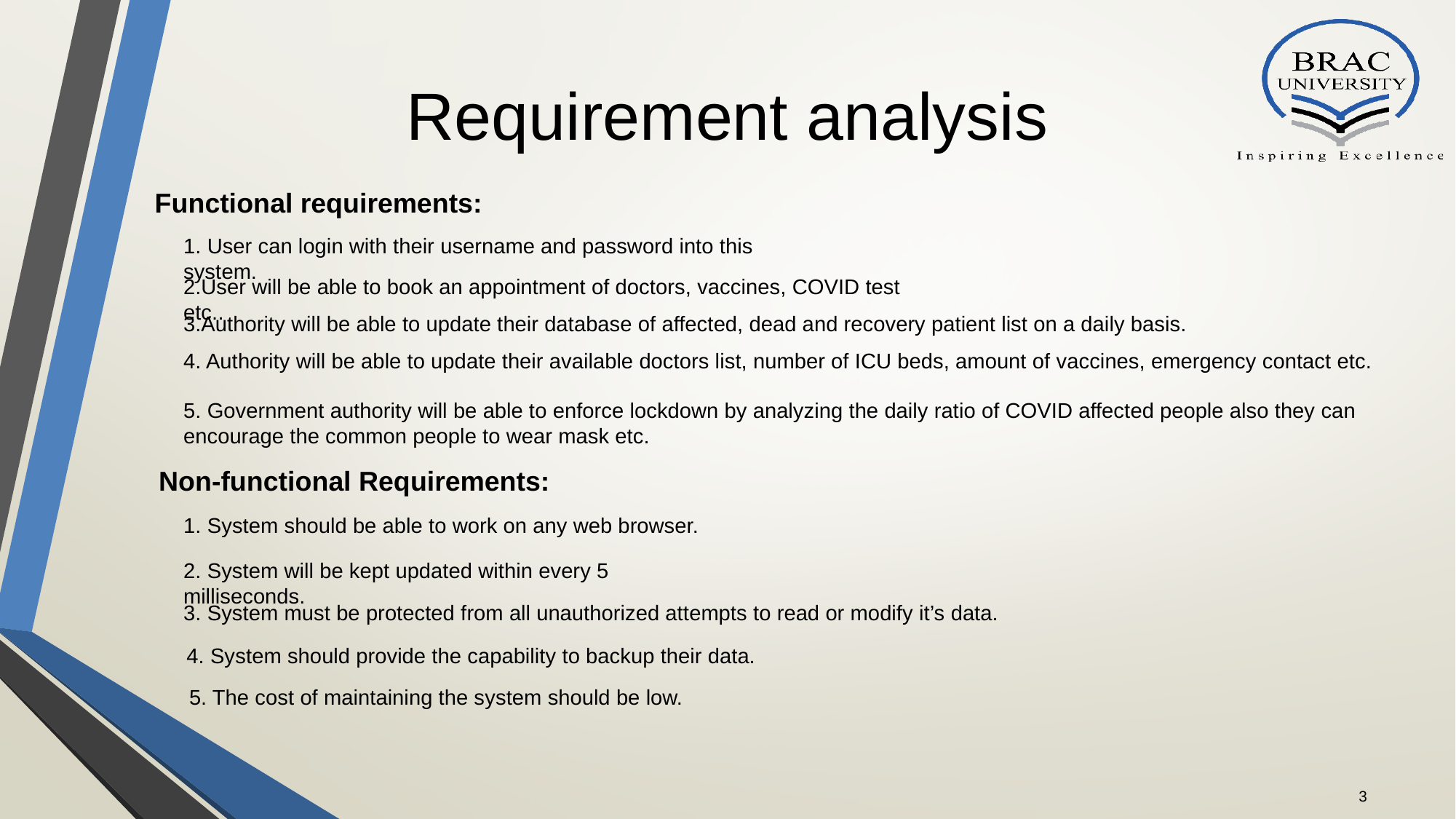

Requirement analysis
Functional requirements:
1. User can login with their username and password into this system.
2.User will be able to book an appointment of doctors, vaccines, COVID test etc..
3.Authority will be able to update their database of affected, dead and recovery patient list on a daily basis.
4. Authority will be able to update their available doctors list, number of ICU beds, amount of vaccines, emergency contact etc.
5. Government authority will be able to enforce lockdown by analyzing the daily ratio of COVID affected people also they can encourage the common people to wear mask etc.
Non-functional Requirements:
1. System should be able to work on any web browser.
2. System will be kept updated within every 5 milliseconds.
3. System must be protected from all unauthorized attempts to read or modify it’s data.
4. System should provide the capability to backup their data.
5. The cost of maintaining the system should be low.

3